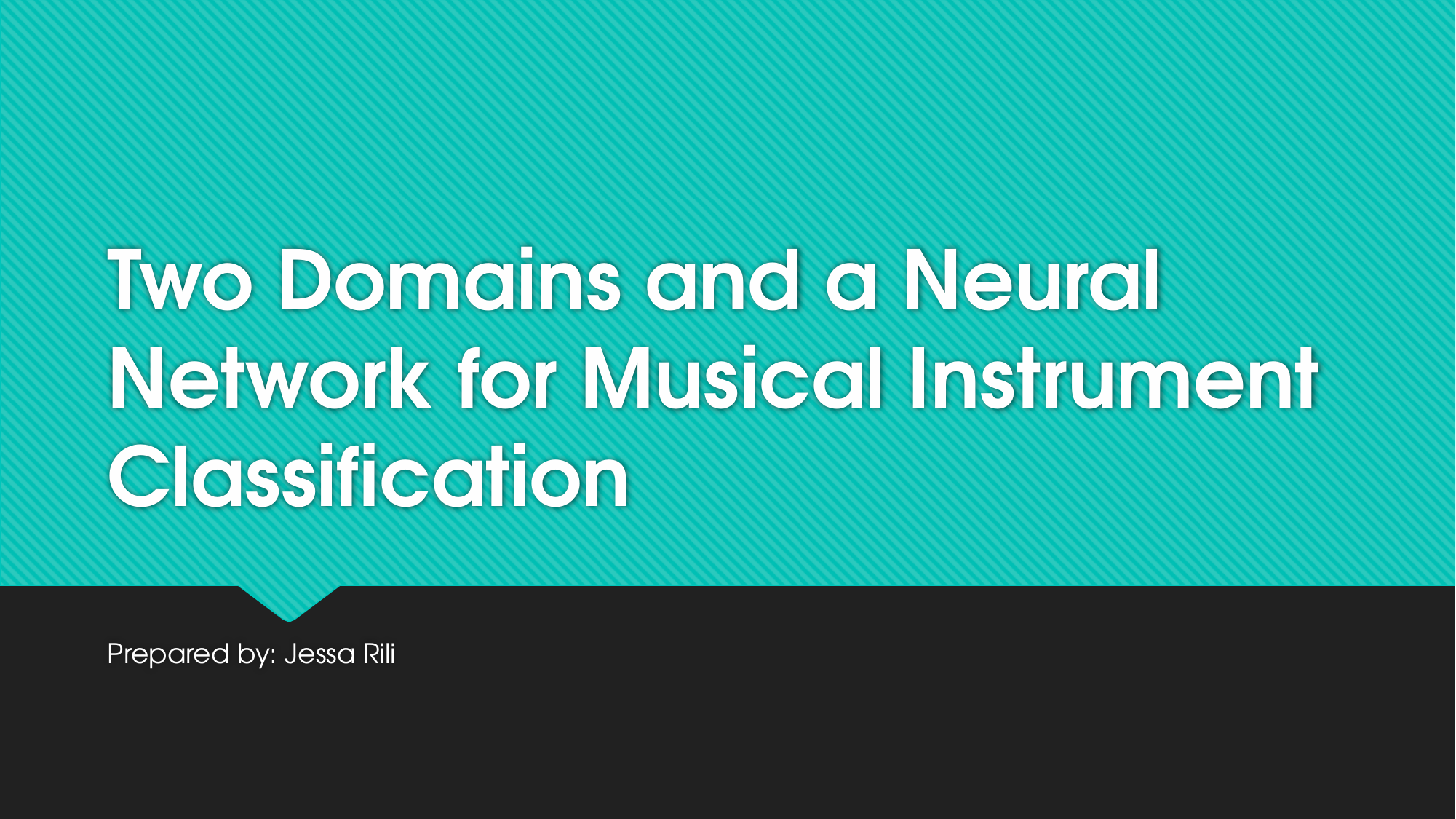

# Two Domains and a Neural Network for Musical Instrument Classification
Prepared by: Jessa Rili